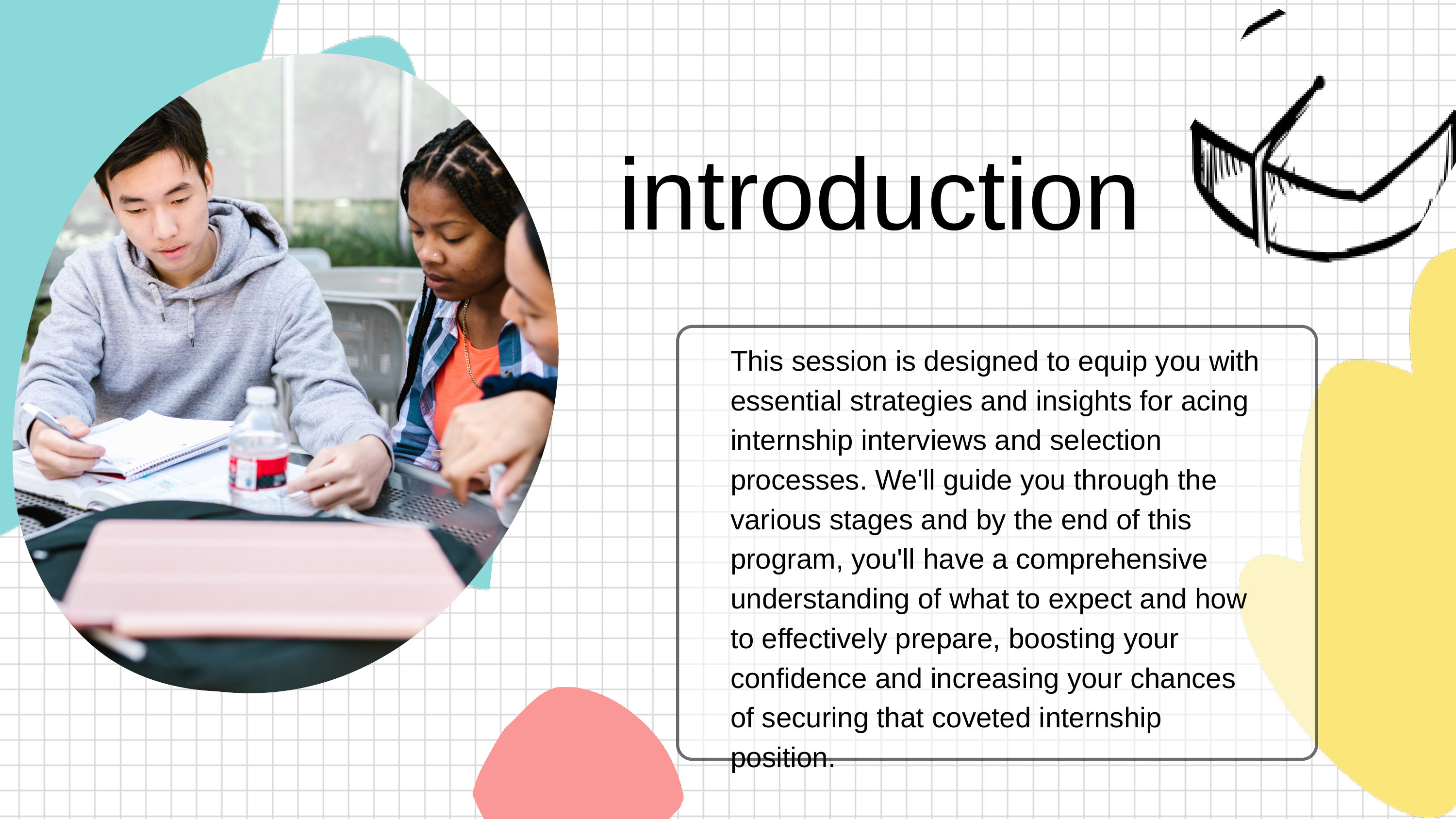

introduction

This session is designed to equip you with essential strategies and insights for acing internship interviews and selection processes. We'll guide you through the various stages and by the end of this program, you'll have a comprehensive understanding of what to expect and how to effectively prepare, boosting your confidence and increasing your chances of securing that coveted internship position.